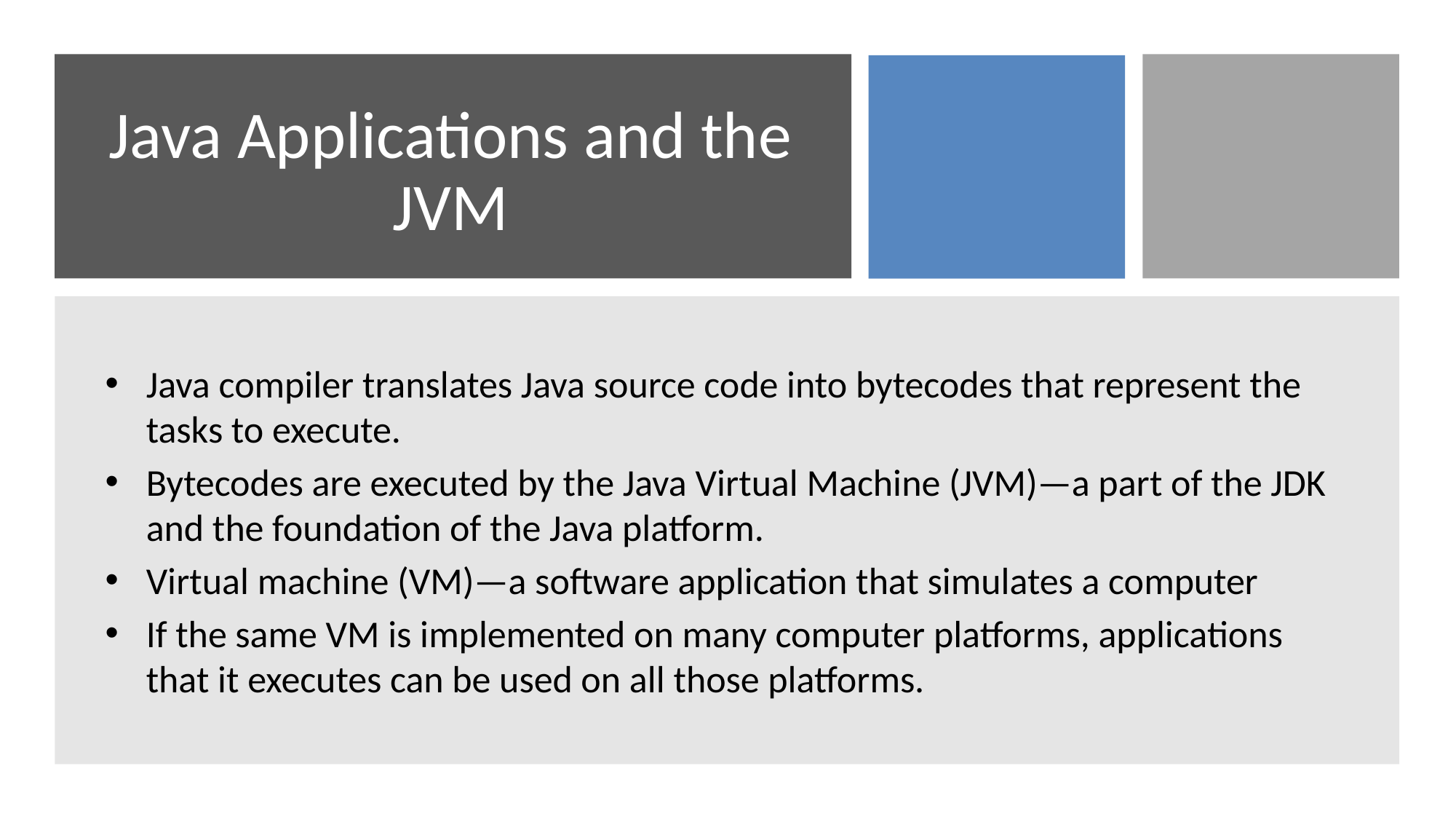

# Java Applications and the JVM

Java compiler translates Java source code into bytecodes that represent the tasks to execute.
Bytecodes are executed by the Java Virtual Machine (JVM)—a part of the JDK and the foundation of the Java platform.
Virtual machine (VM)—a software application that simulates a computer
If the same VM is implemented on many computer platforms, applications that it executes can be used on all those platforms.